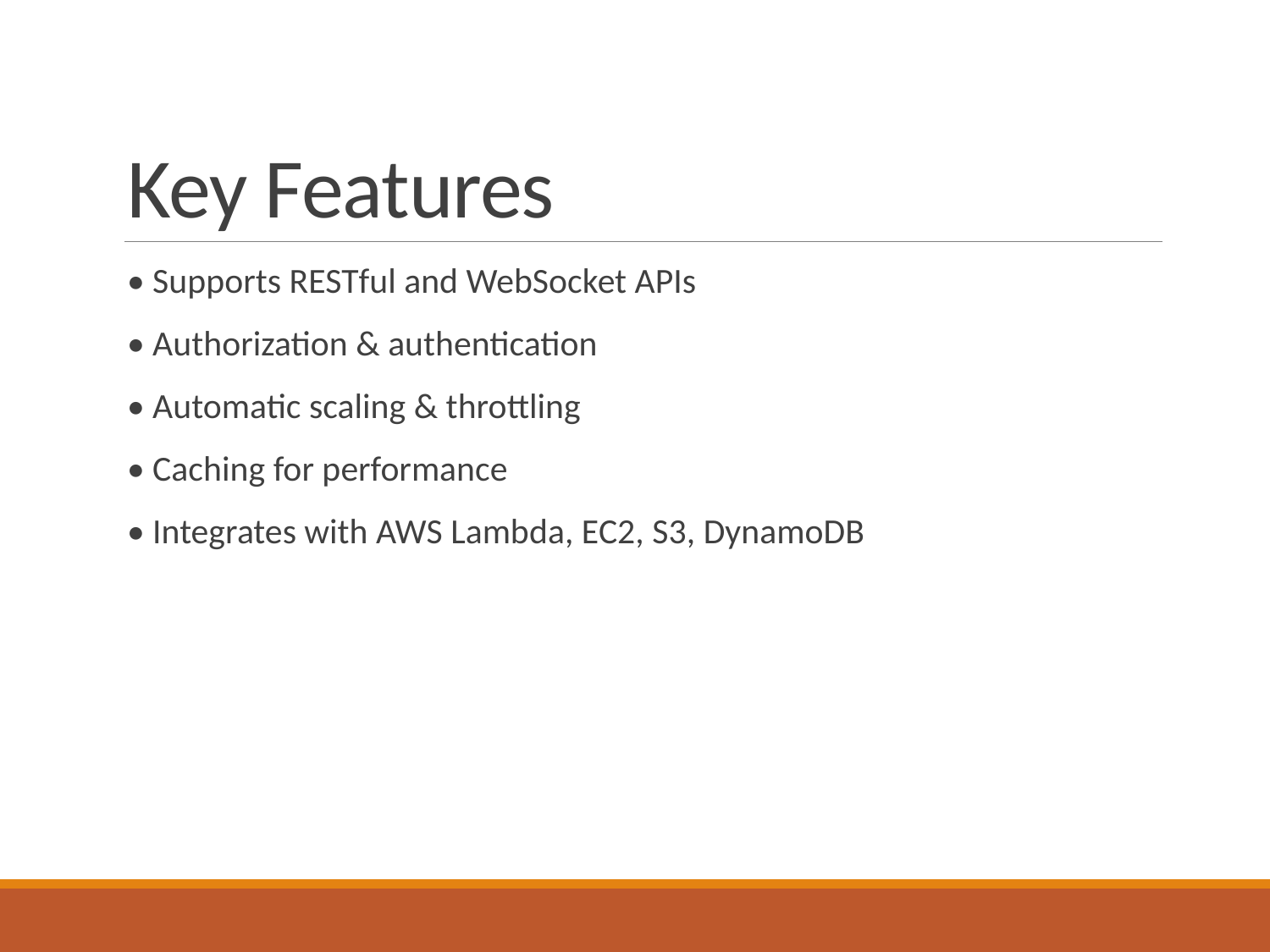

# Key Features
• Supports RESTful and WebSocket APIs
• Authorization & authentication
• Automatic scaling & throttling
• Caching for performance
• Integrates with AWS Lambda, EC2, S3, DynamoDB